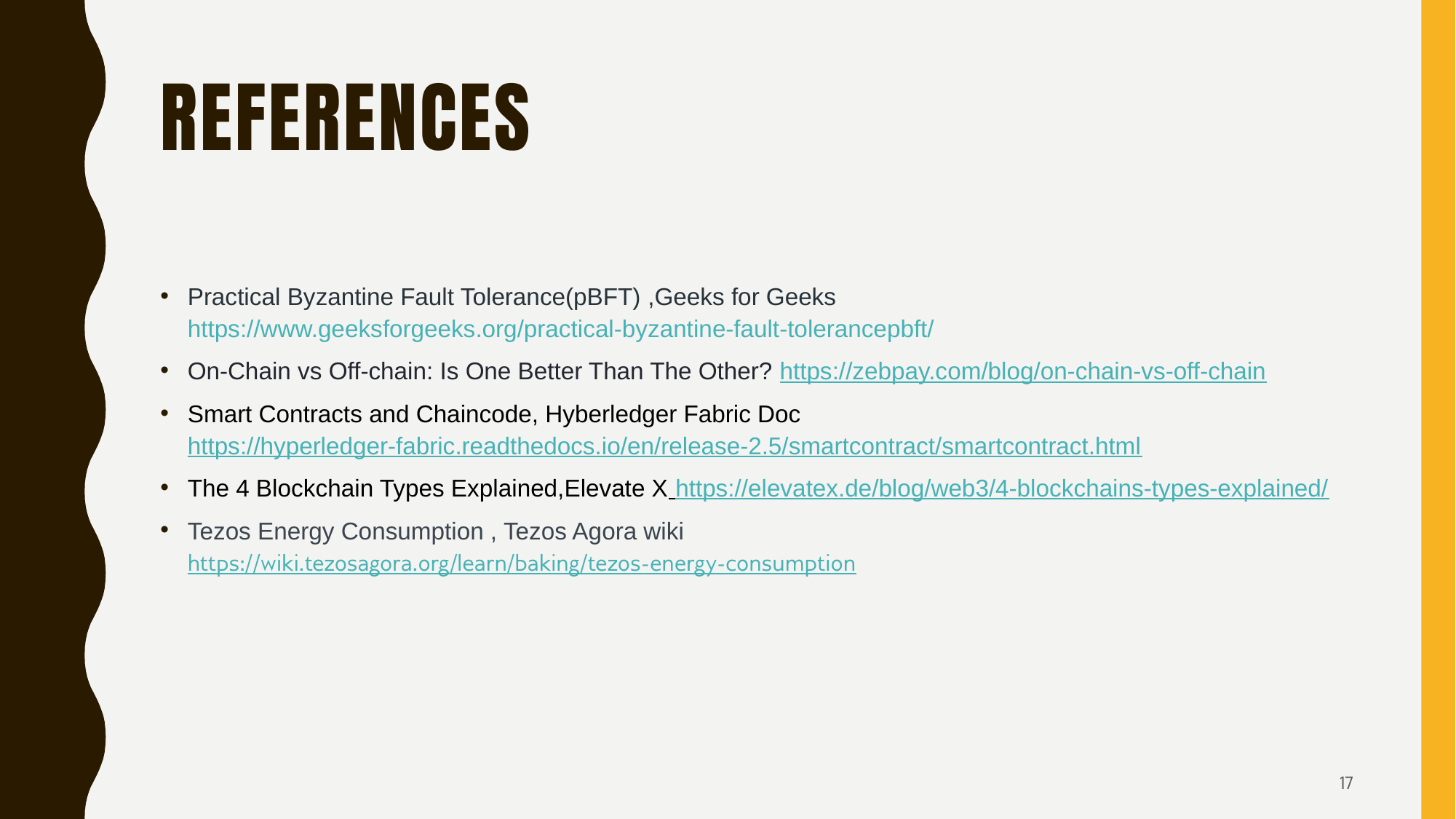

# References
Practical Byzantine Fault Tolerance(pBFT) ,Geeks for Geeks https://www.geeksforgeeks.org/practical-byzantine-fault-tolerancepbft/
On-Chain vs Off-chain: Is One Better Than The Other? https://zebpay.com/blog/on-chain-vs-off-chain
Smart Contracts and Chaincode, Hyberledger Fabric Doc https://hyperledger-fabric.readthedocs.io/en/release-2.5/smartcontract/smartcontract.html
The 4 Blockchain Types Explained,Elevate X https://elevatex.de/blog/web3/4-blockchains-types-explained/
Tezos Energy Consumption , Tezos Agora wiki https://wiki.tezosagora.org/learn/baking/tezos-energy-consumption

17